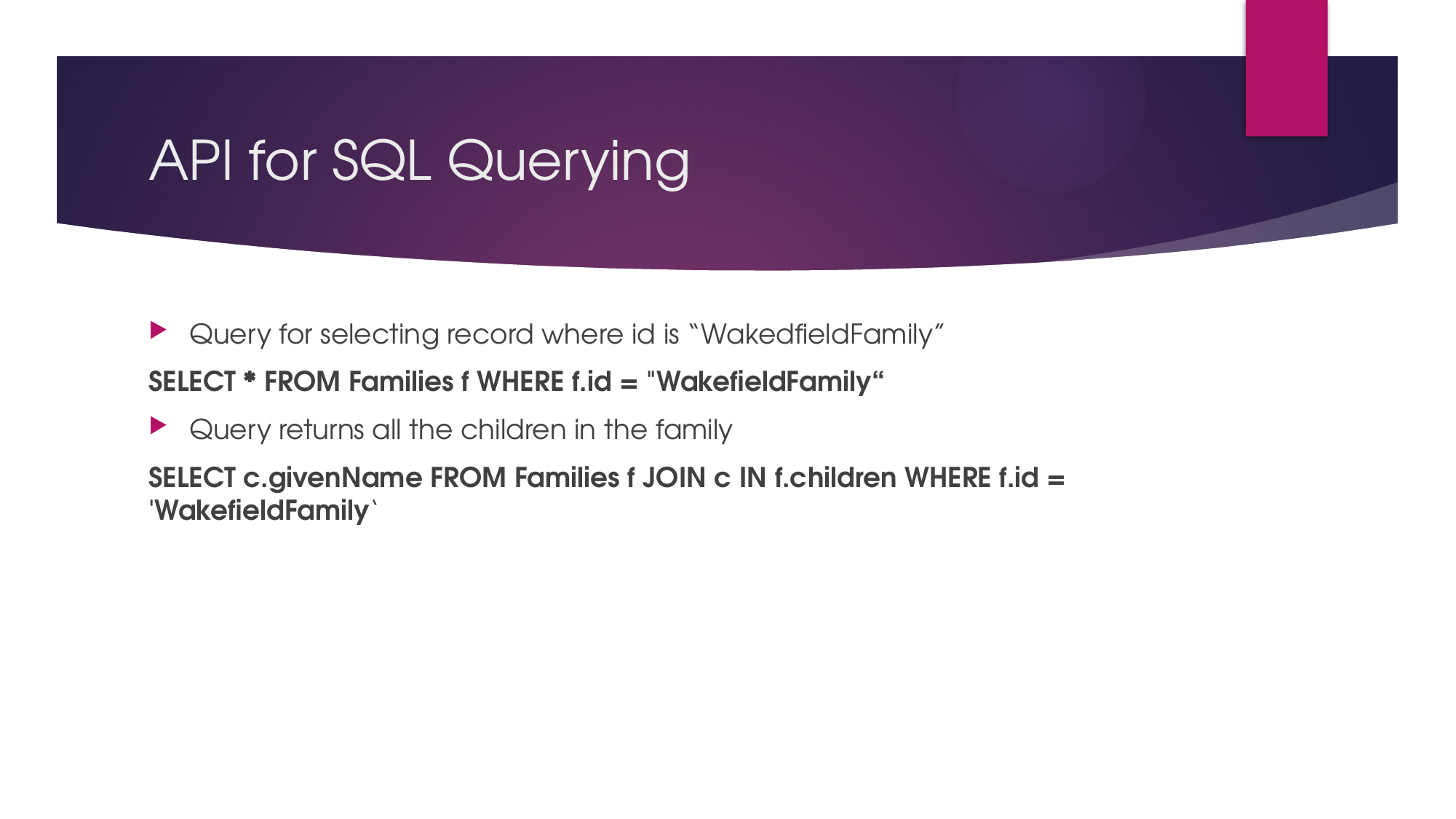

# API for SQL Querying
Query for selecting record where id is “WakedfieldFamily”
SELECT * FROM Families f WHERE f.id = "WakefieldFamily“
Query returns all the children in the family
SELECT c.givenName FROM Families f JOIN c IN f.children WHERE f.id = 'WakefieldFamily‘